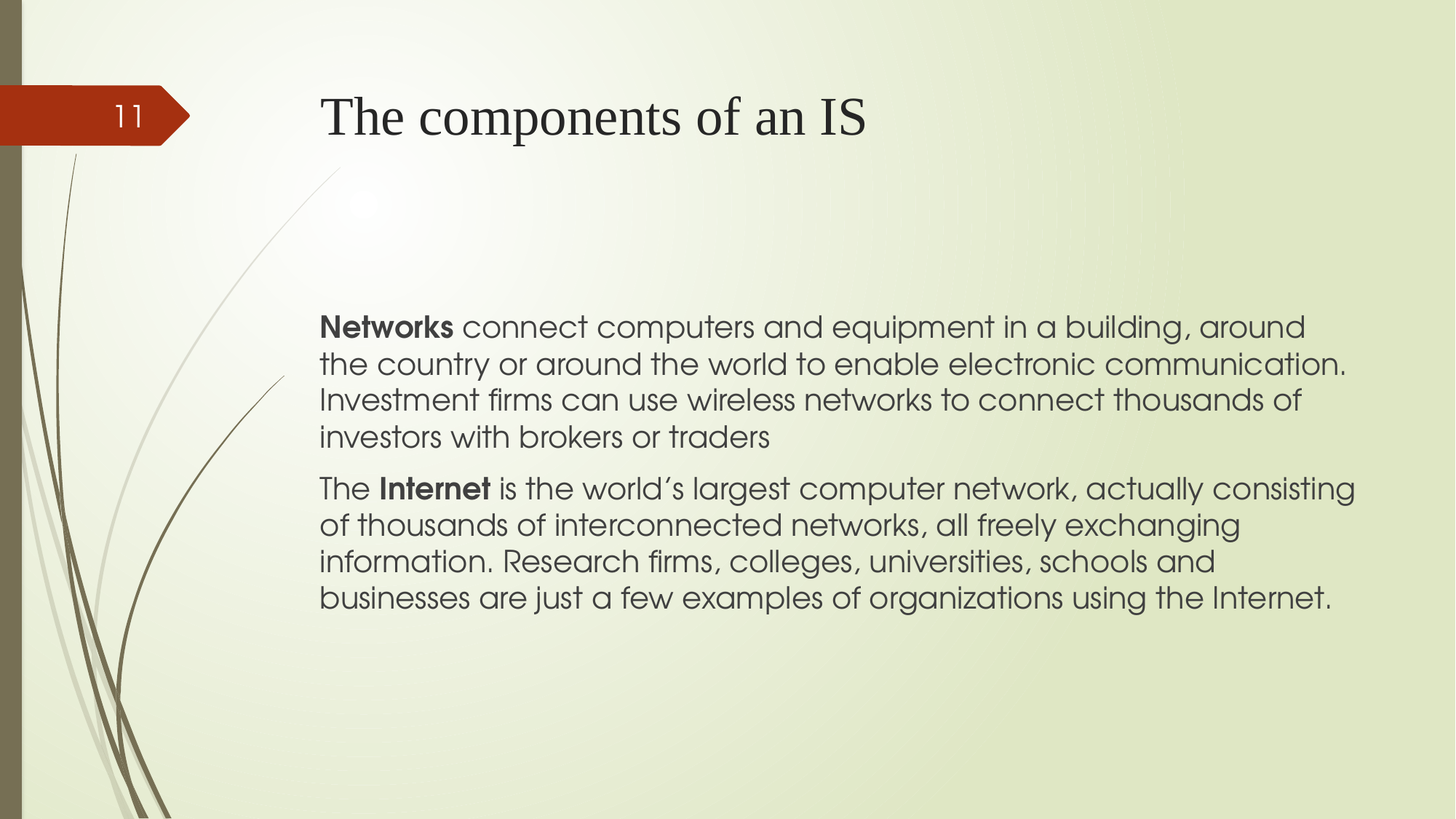

# The components of an IS
11

Networks connect computers and equipment in a building, around the country or around the world to enable electronic communication. Investment firms can use wireless networks to connect thousands of investors with brokers or traders
The Internet is the world’s largest computer network, actually consisting of thousands of interconnected networks, all freely exchanging information. Research firms, colleges, universities, schools and businesses are just a few examples of organizations using the Internet.